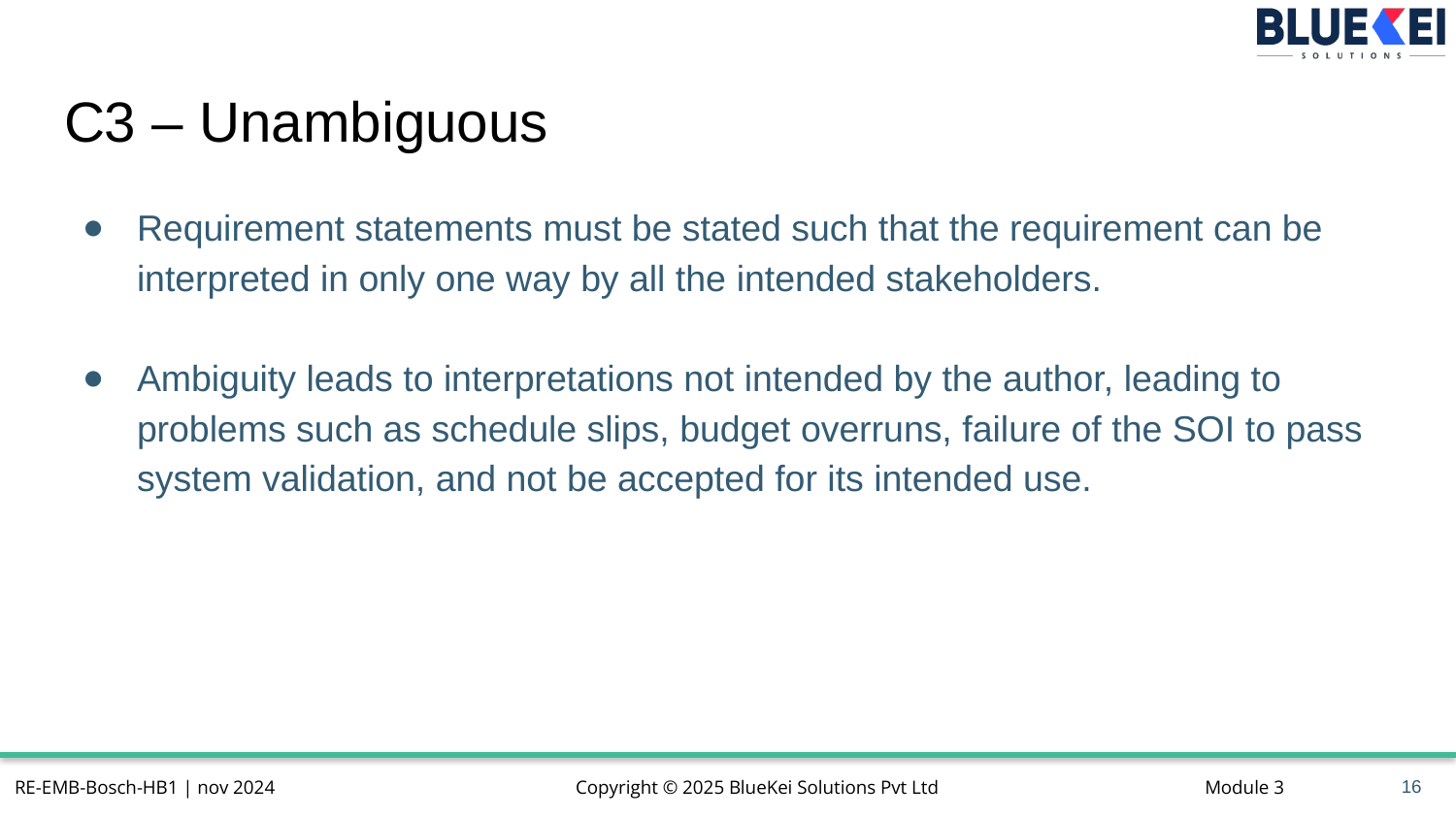

# C3 – Unambiguous
Requirement statements must be stated such that the requirement can be interpreted in only one way by all the intended stakeholders.

Ambiguity leads to interpretations not intended by the author, leading to problems such as schedule slips, budget overruns, failure of the SOI to pass system validation, and not be accepted for its intended use.
16